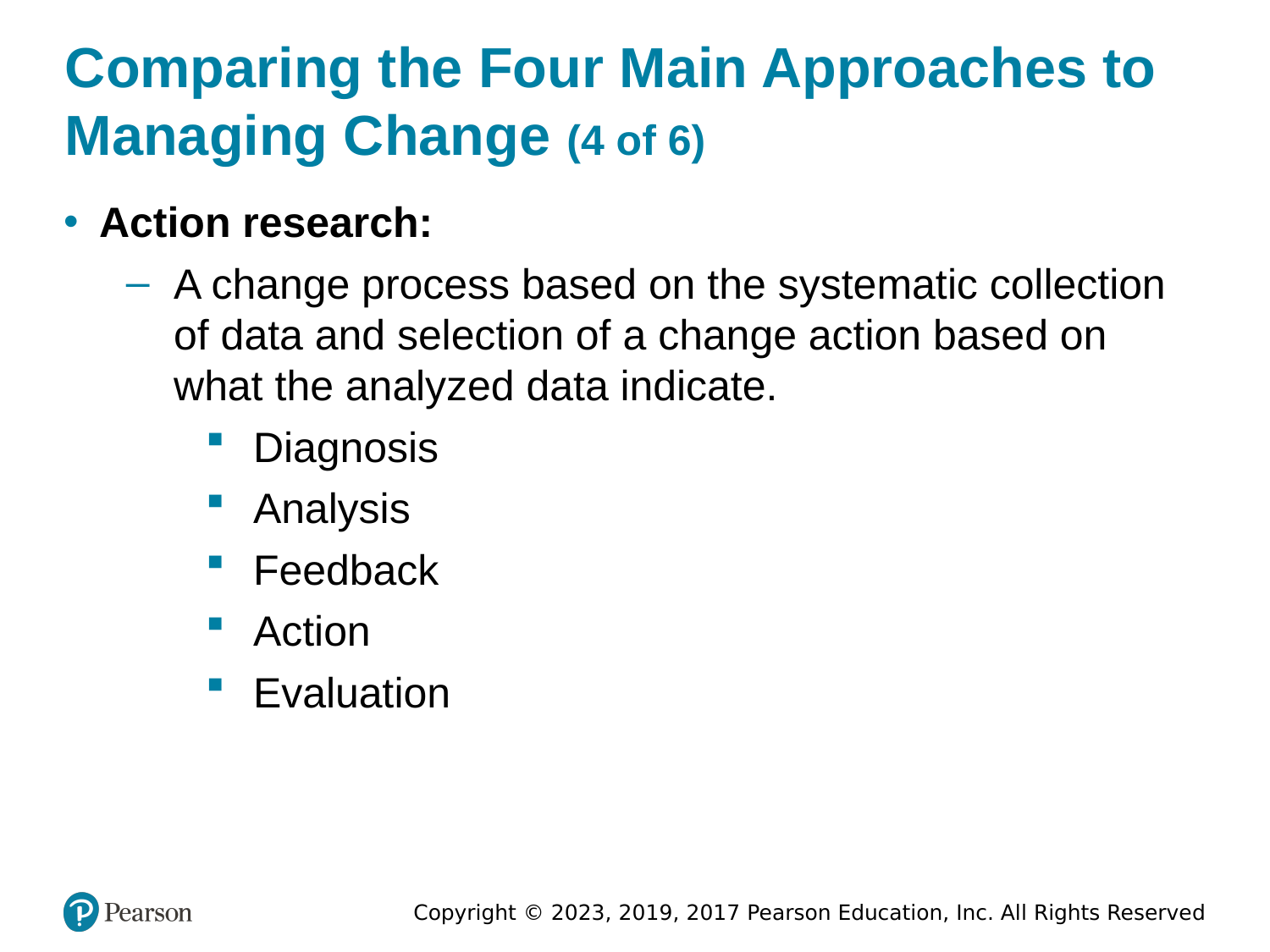

# Comparing the Four Main Approaches to Managing Change (4 of 6)
Action research:
A change process based on the systematic collection of data and selection of a change action based on what the analyzed data indicate.
Diagnosis
Analysis
Feedback
Action
Evaluation